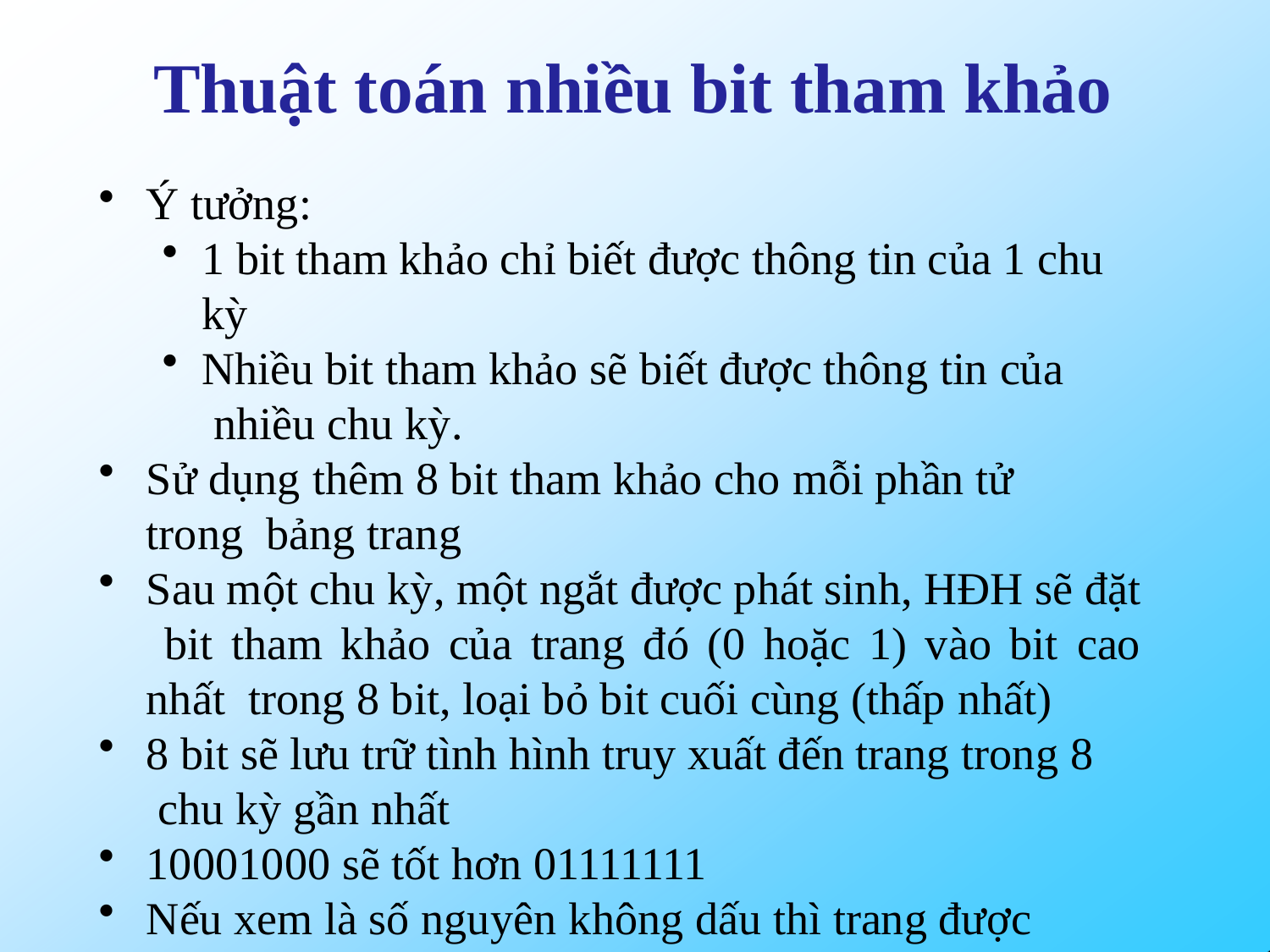

# Thuật toán nhiều bit tham khảo
Ý tưởng:
1 bit tham khảo chỉ biết được thông tin của 1 chu kỳ
Nhiều bit tham khảo sẽ biết được thông tin của  nhiều chu kỳ.
Sử dụng thêm 8 bit tham khảo cho mỗi phần tử trong  bảng trang
Sau một chu kỳ, một ngắt được phát sinh, HĐH sẽ đặt  bit tham khảo của trang đó (0 hoặc 1) vào bit cao nhất  trong 8 bit, loại bỏ bit cuối cùng (thấp nhất)
8 bit sẽ lưu trữ tình hình truy xuất đến trang trong 8  chu kỳ gần nhất
10001000 sẽ tốt hơn 01111111
Nếu xem là số nguyên không dấu thì trang được thay  thế là trang có số tương ứng nhỏ nhất.